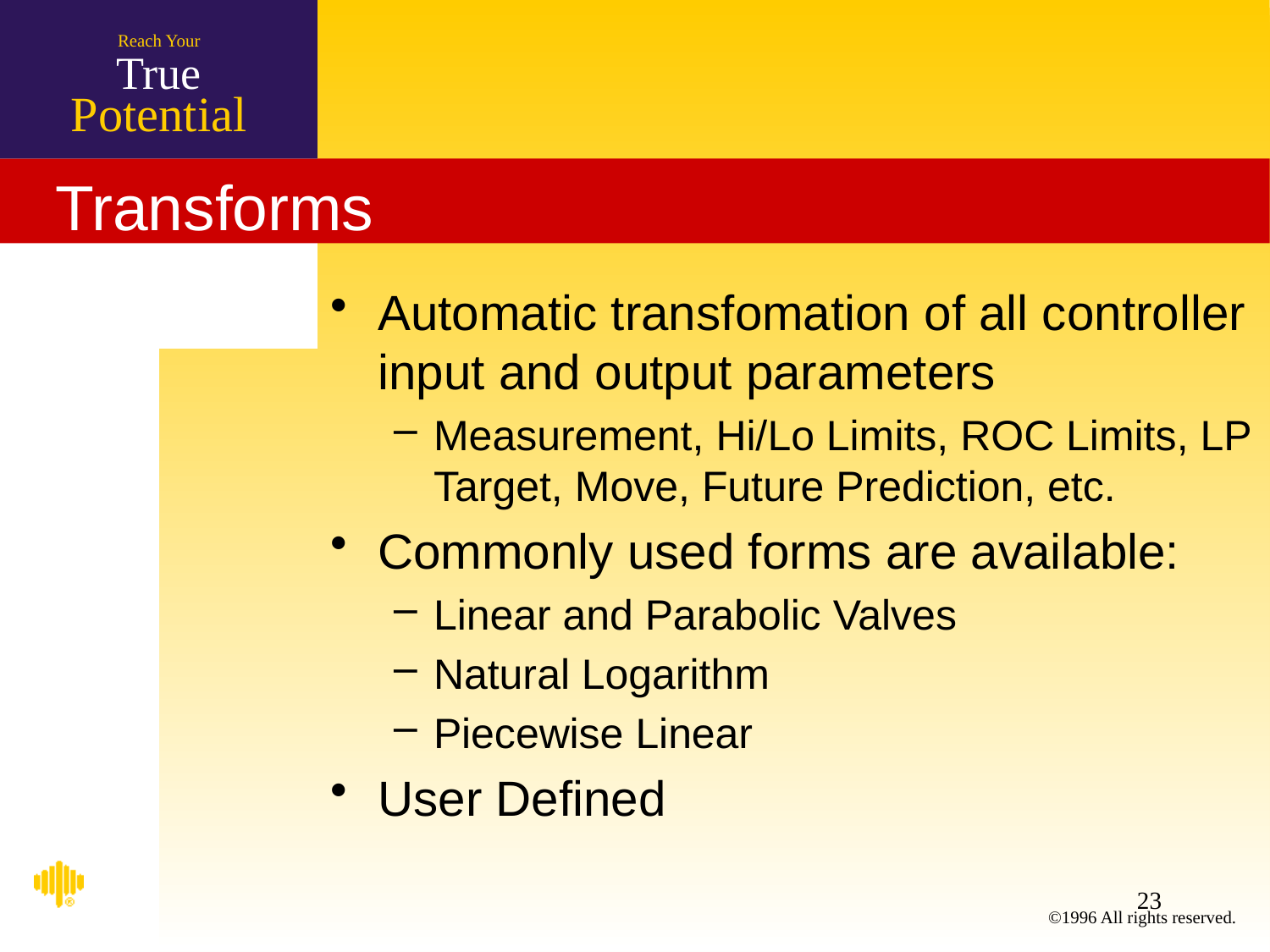

# Transforms
Automatic transfomation of all controller input and output parameters
Measurement, Hi/Lo Limits, ROC Limits, LP Target, Move, Future Prediction, etc.
Commonly used forms are available:
Linear and Parabolic Valves
Natural Logarithm
Piecewise Linear
User Defined
23